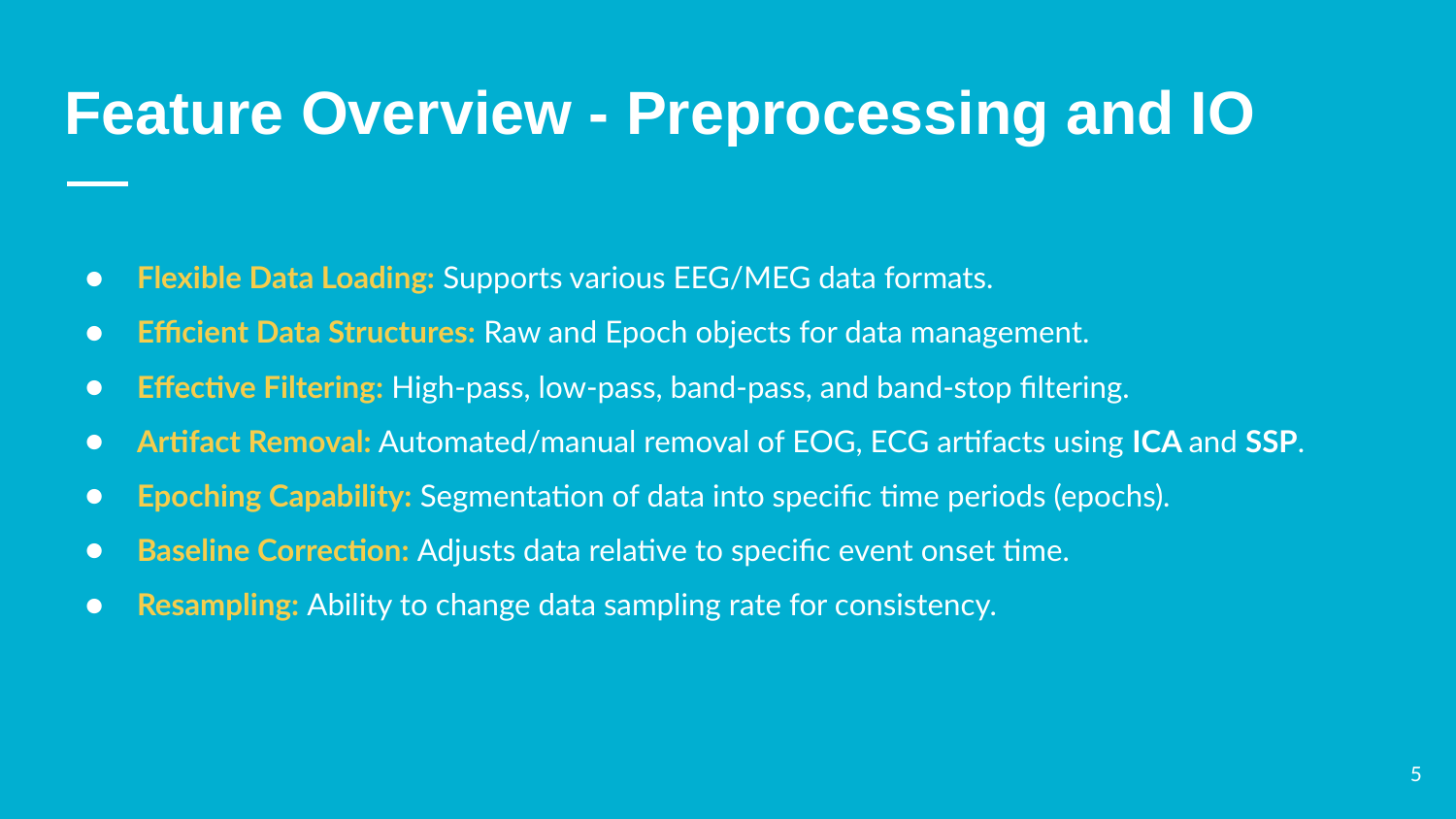

# Feature Overview - Preprocessing and IO
Flexible Data Loading: Supports various EEG/MEG data formats.
Efficient Data Structures: Raw and Epoch objects for data management.
Effective Filtering: High-pass, low-pass, band-pass, and band-stop filtering.
Artifact Removal: Automated/manual removal of EOG, ECG artifacts using ICA and SSP.
Epoching Capability: Segmentation of data into specific time periods (epochs).
Baseline Correction: Adjusts data relative to specific event onset time.
Resampling: Ability to change data sampling rate for consistency.
5